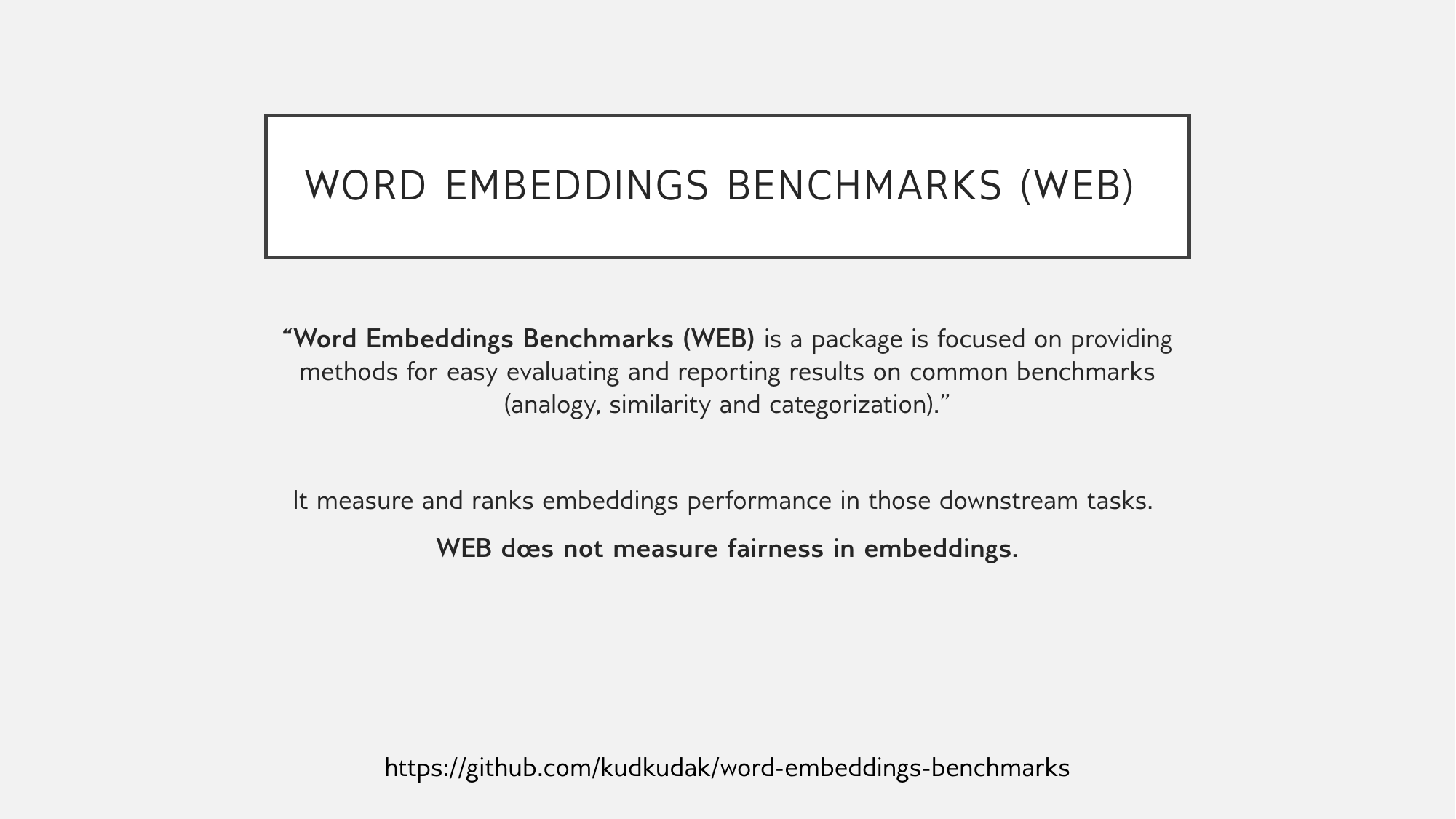

# Word Embeddings Benchmarks (WEB)
“Word Embeddings Benchmarks (WEB) is a package is focused on providing methods for easy evaluating and reporting results on common benchmarks (analogy, similarity and categorization).”

It measure and ranks embeddings performance in those downstream tasks.
WEB does not measure fairness in embeddings.

https://github.com/kudkudak/word-embeddings-benchmarks